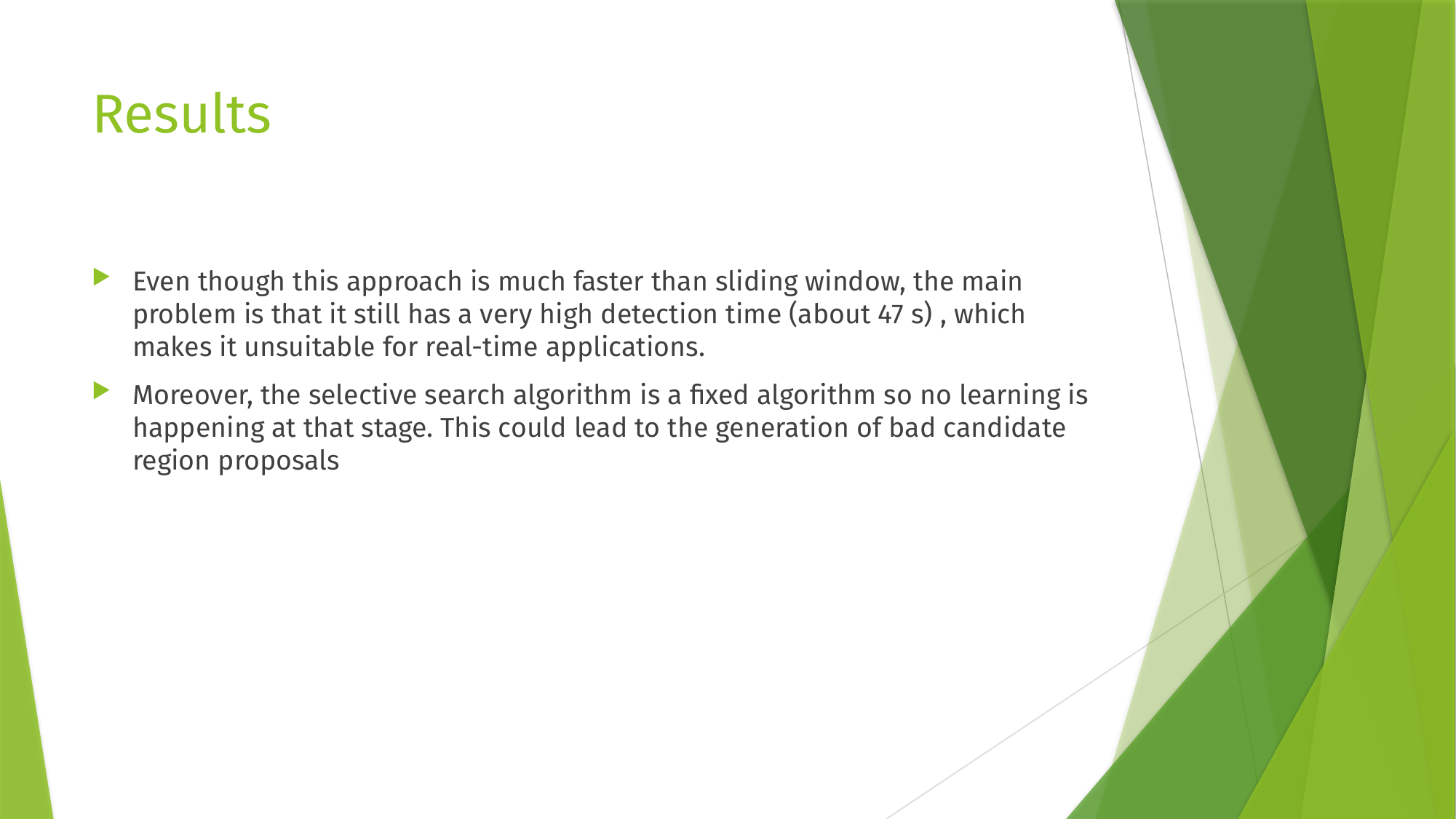

# Results
Even though this approach is much faster than sliding window, the main problem is that it still has a very high detection time (about 47 s) , which makes it unsuitable for real-time applications.
Moreover, the selective search algorithm is a fixed algorithm so no learning is happening at that stage. This could lead to the generation of bad candidate region proposals